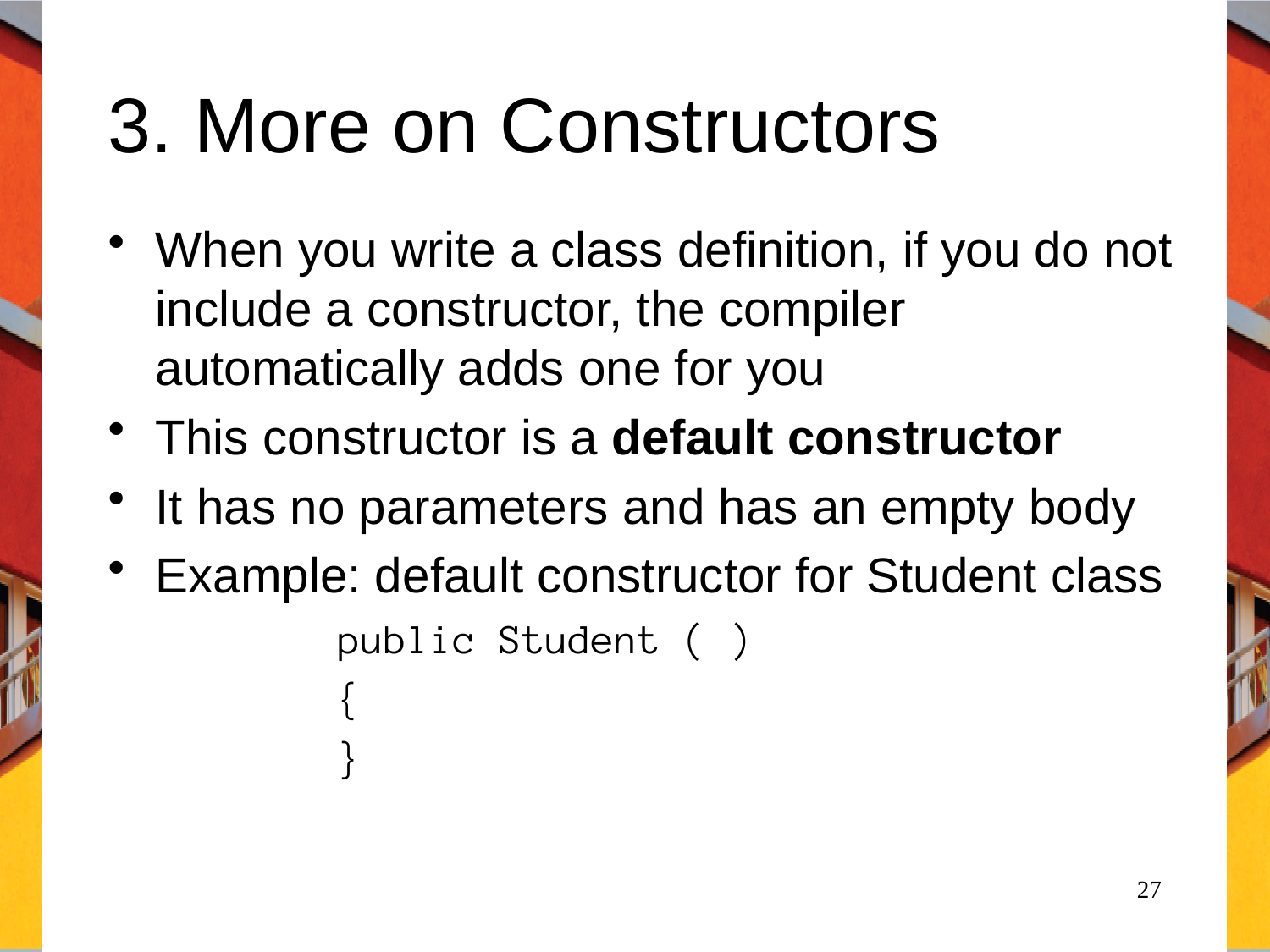

# 3. More on Constructors
When you write a class definition, if you do not include a constructor, the compiler automatically adds one for you
This constructor is a default constructor
It has no parameters and has an empty body
Example: default constructor for Student class
		public Student ( )
		{
		}
27